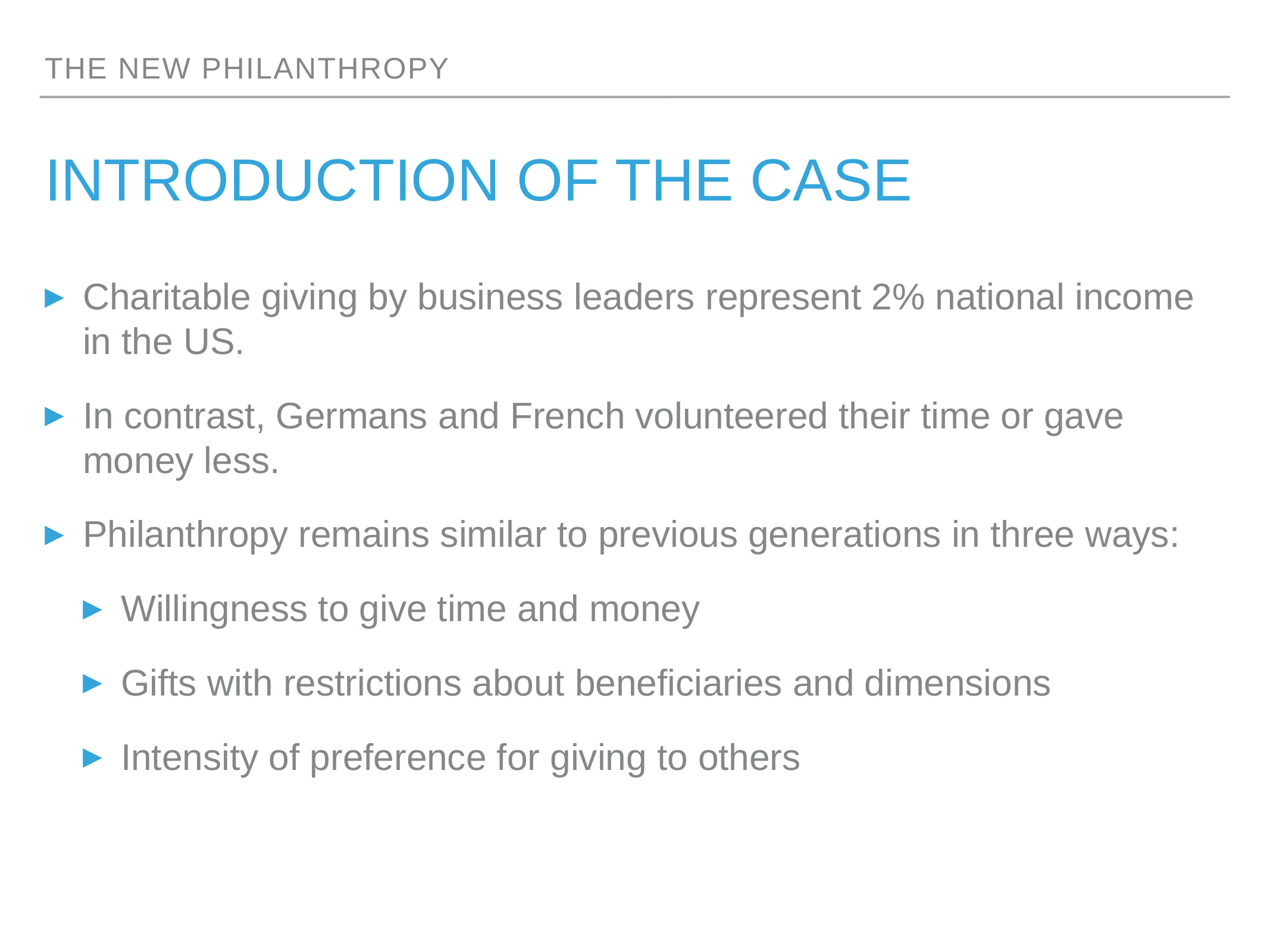

The new philanthropy
# Introduction of the case
Charitable giving by business leaders represent 2% national income in the US.
In contrast, Germans and French volunteered their time or gave money less.
Philanthropy remains similar to previous generations in three ways:
Willingness to give time and money
Gifts with restrictions about beneficiaries and dimensions
Intensity of preference for giving to others